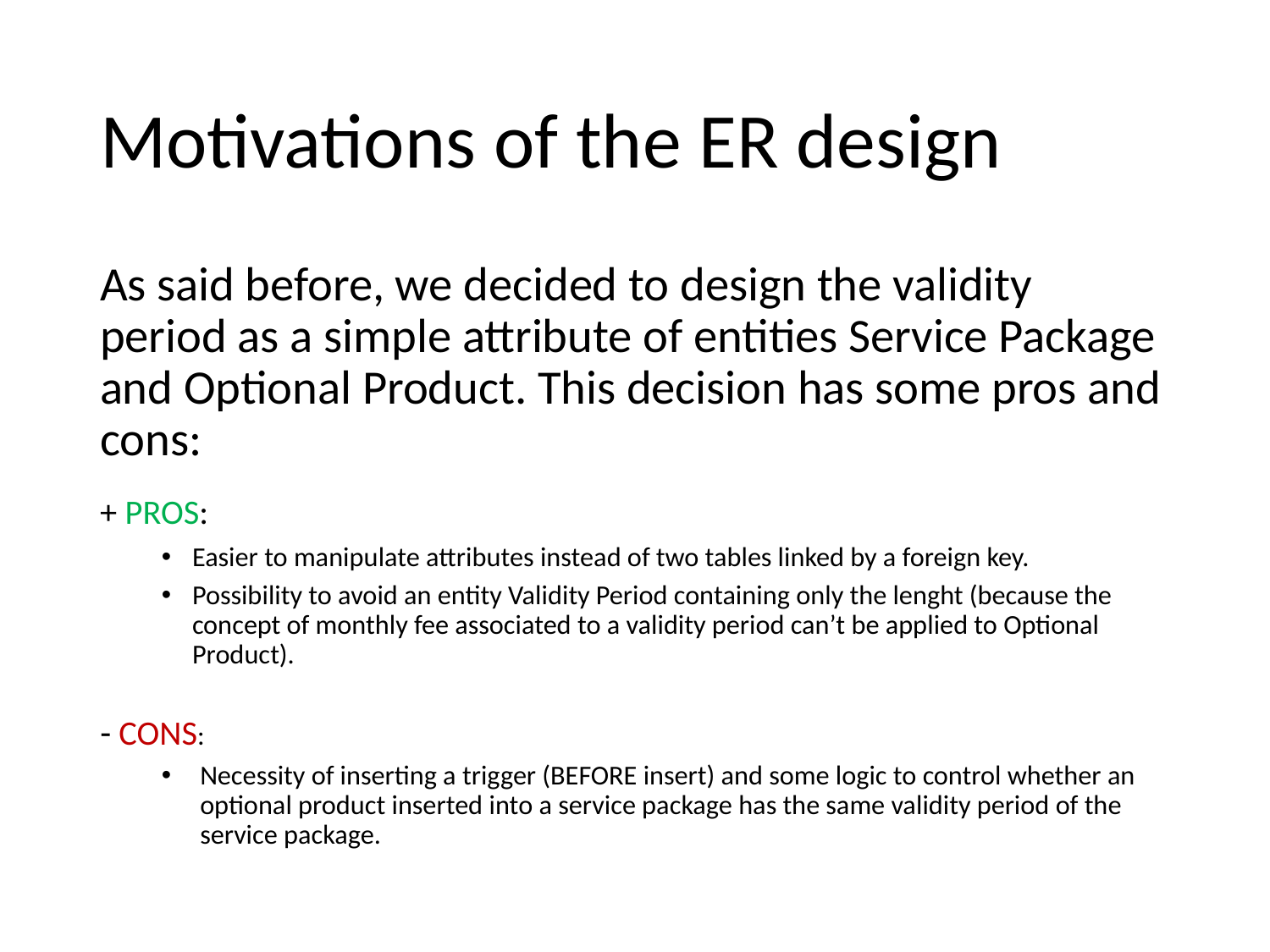

# Motivations of the ER design
As said before, we decided to design the validity period as a simple attribute of entities Service Package and Optional Product. This decision has some pros and cons:
+ PROS:
Easier to manipulate attributes instead of two tables linked by a foreign key.
Possibility to avoid an entity Validity Period containing only the lenght (because the concept of monthly fee associated to a validity period can’t be applied to Optional Product).

 CONS:
Necessity of inserting a trigger (BEFORE insert) and some logic to control whether an optional product inserted into a service package has the same validity period of the service package.